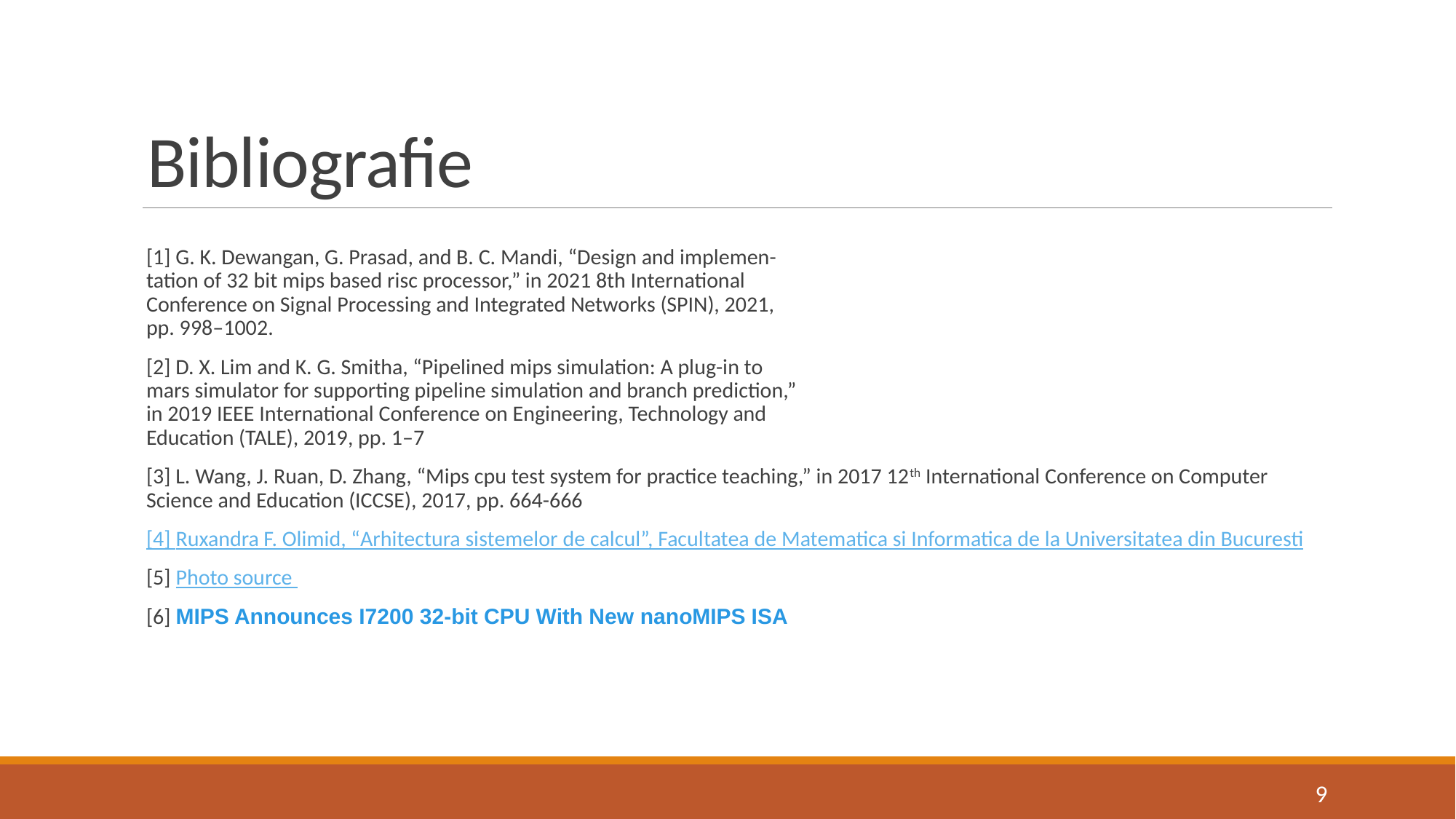

# Bibliografie
[1] G. K. Dewangan, G. Prasad, and B. C. Mandi, “Design and implemen-
tation of 32 bit mips based risc processor,” in 2021 8th International
Conference on Signal Processing and Integrated Networks (SPIN), 2021,
pp. 998–1002.
[2] D. X. Lim and K. G. Smitha, “Pipelined mips simulation: A plug-in to
mars simulator for supporting pipeline simulation and branch prediction,”
in 2019 IEEE International Conference on Engineering, Technology and
Education (TALE), 2019, pp. 1–7
[3] L. Wang, J. Ruan, D. Zhang, “Mips cpu test system for practice teaching,” in 2017 12th International Conference on Computer Science and Education (ICCSE), 2017, pp. 664-666
[4] Ruxandra F. Olimid, “Arhitectura sistemelor de calcul”, Facultatea de Matematica si Informatica de la Universitatea din Bucuresti
[5] Photo source
[6] MIPS Announces I7200 32-bit CPU With New nanoMIPS ISA

9